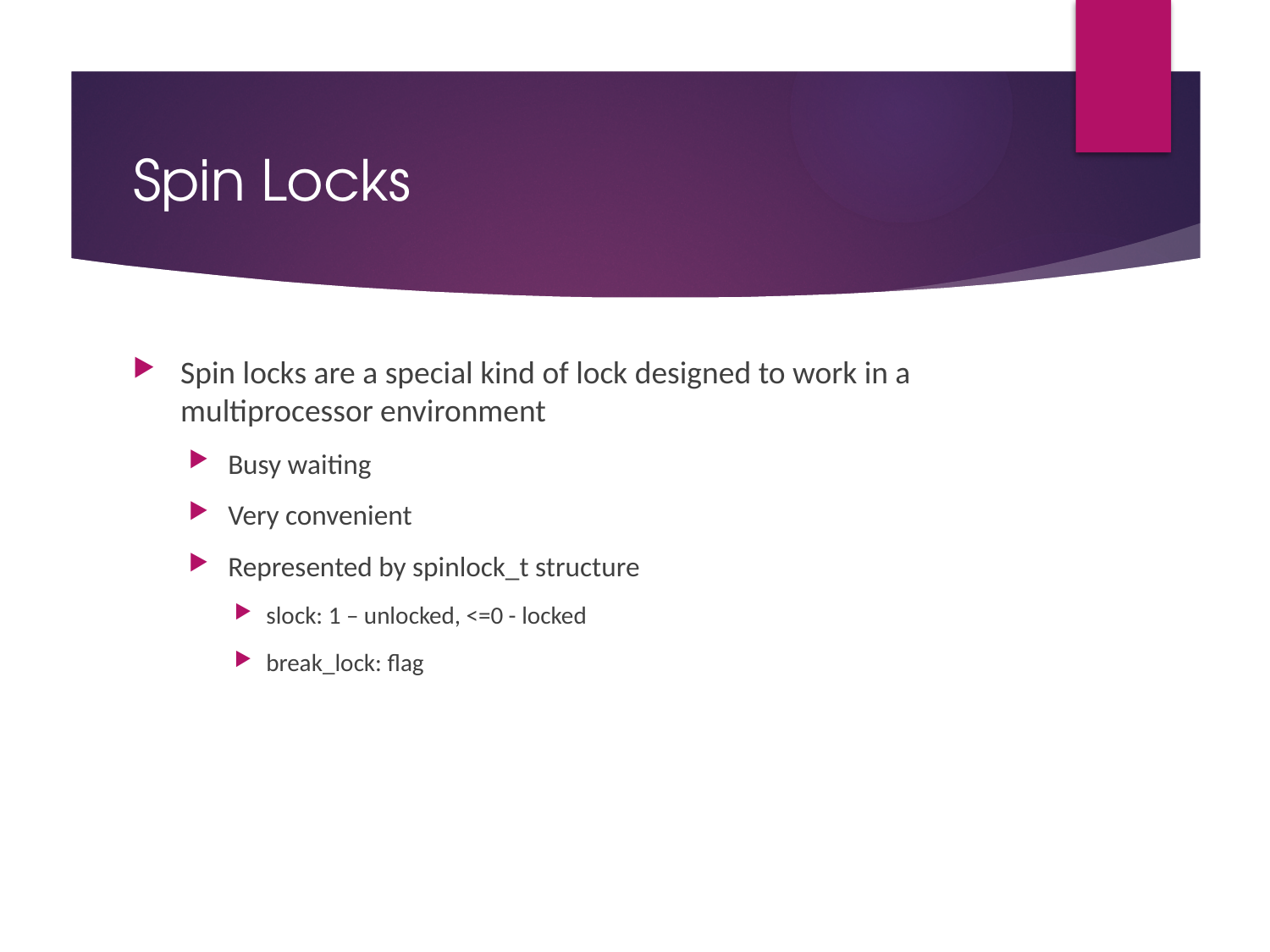

# Spin Locks
Spin locks are a special kind of lock designed to work in a multiprocessor environment
Busy waiting
Very convenient
Represented by spinlock_t structure
slock: 1 – unlocked, <=0 - locked
break_lock: flag